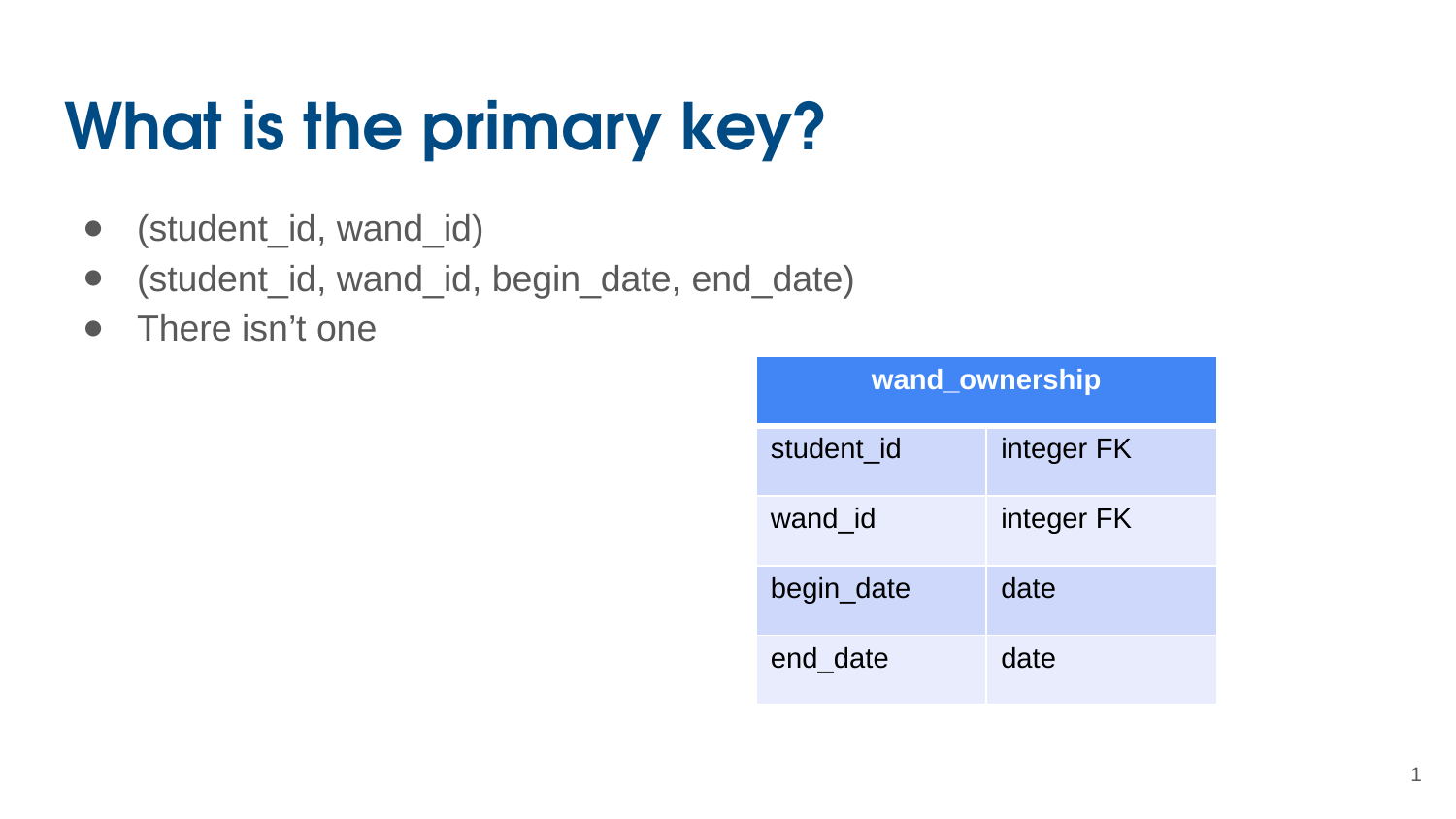

# What is the primary key?
(student_id, wand_id)
(student_id, wand_id, begin_date, end_date)
There isn’t one

| wand\_ownership |  |
| --- | --- |
| student\_id | integer FK |
| wand\_id | integer FK |
| begin\_date | date |
| end\_date | date |
1